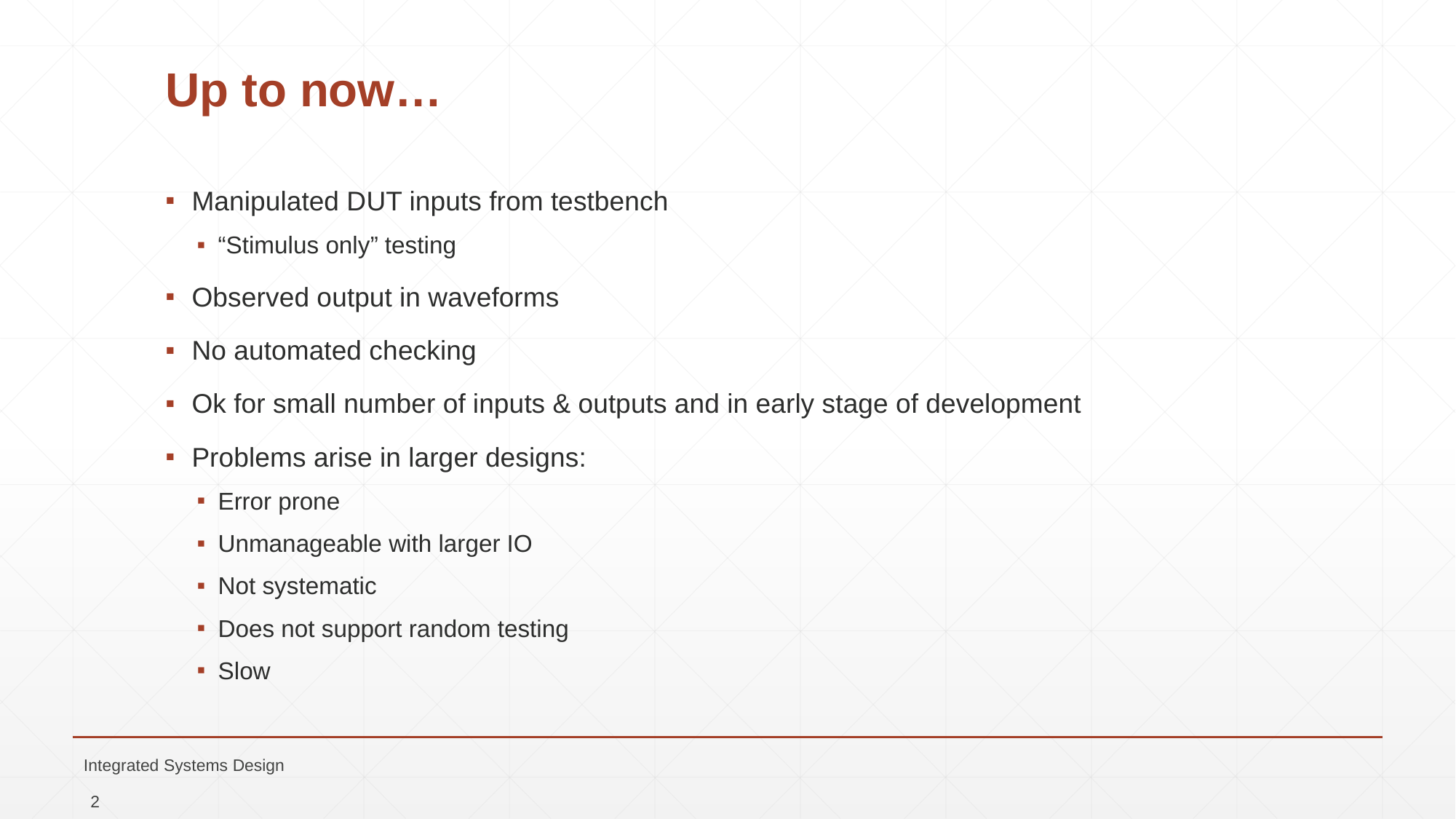

# Up to now…
Manipulated DUT inputs from testbench
“Stimulus only” testing
Observed output in waveforms
No automated checking
Ok for small number of inputs & outputs and in early stage of development
Problems arise in larger designs:
Error prone
Unmanageable with larger IO
Not systematic
Does not support random testing
Slow

Integrated Systems Design
2